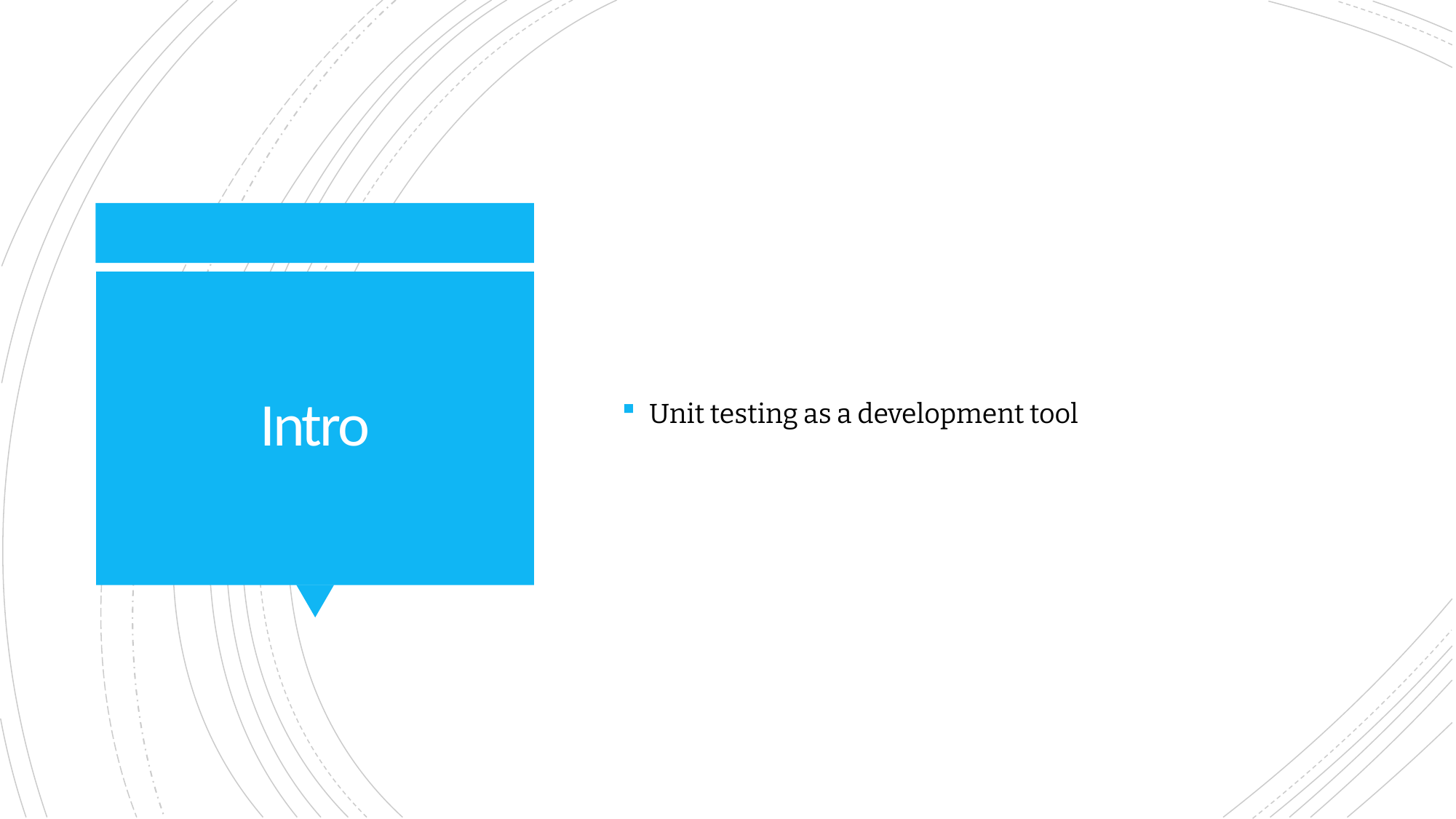

Unit testing as a development tool
# Intro